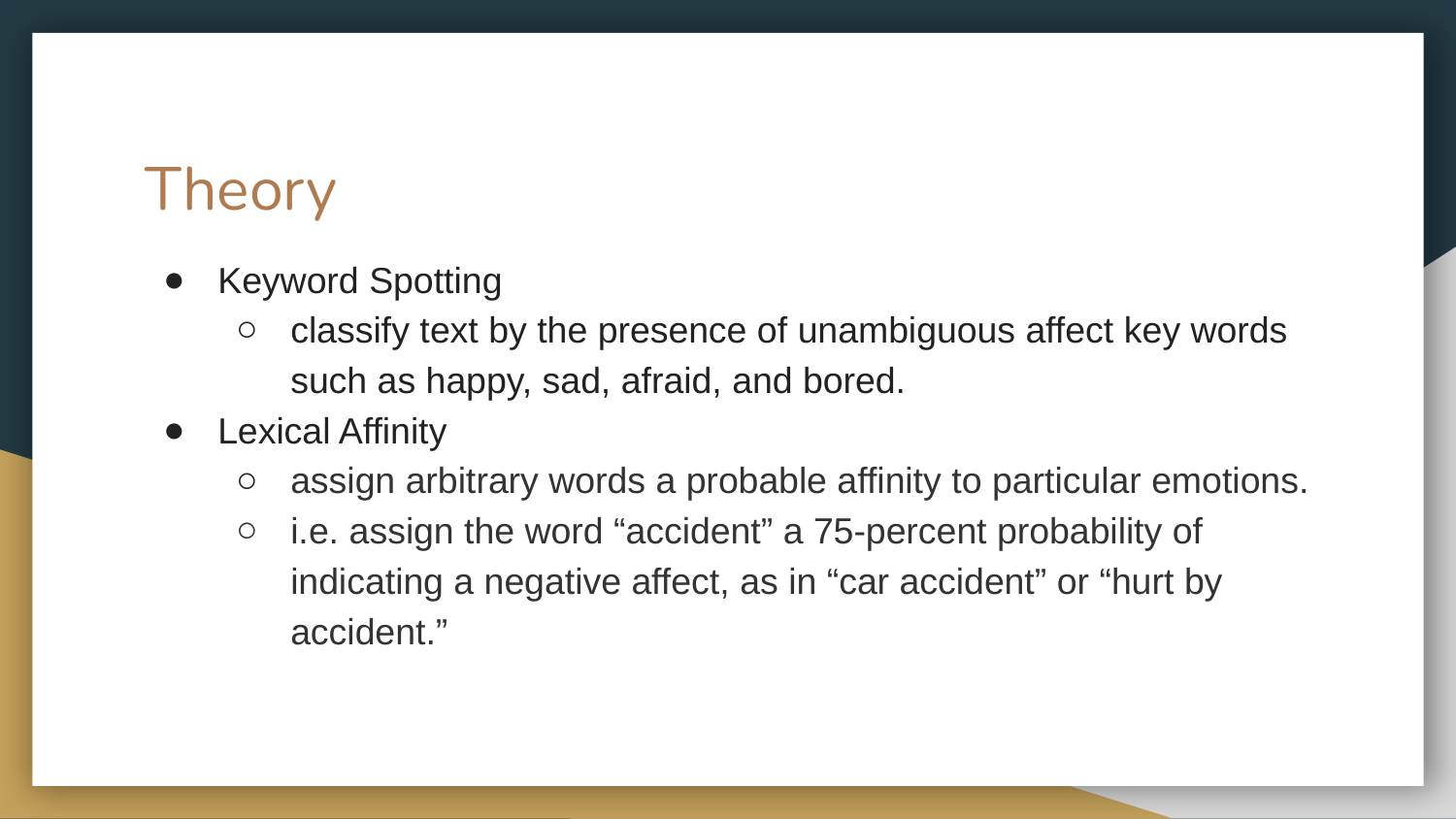

# Theory
Keyword Spotting
classify text by the presence of unambiguous affect key words such as happy, sad, afraid, and bored.
Lexical Affinity
assign arbitrary words a probable affinity to particular emotions.
i.e. assign the word “accident” a 75-percent probability of indicating a negative affect, as in “car accident” or “hurt by accident.”